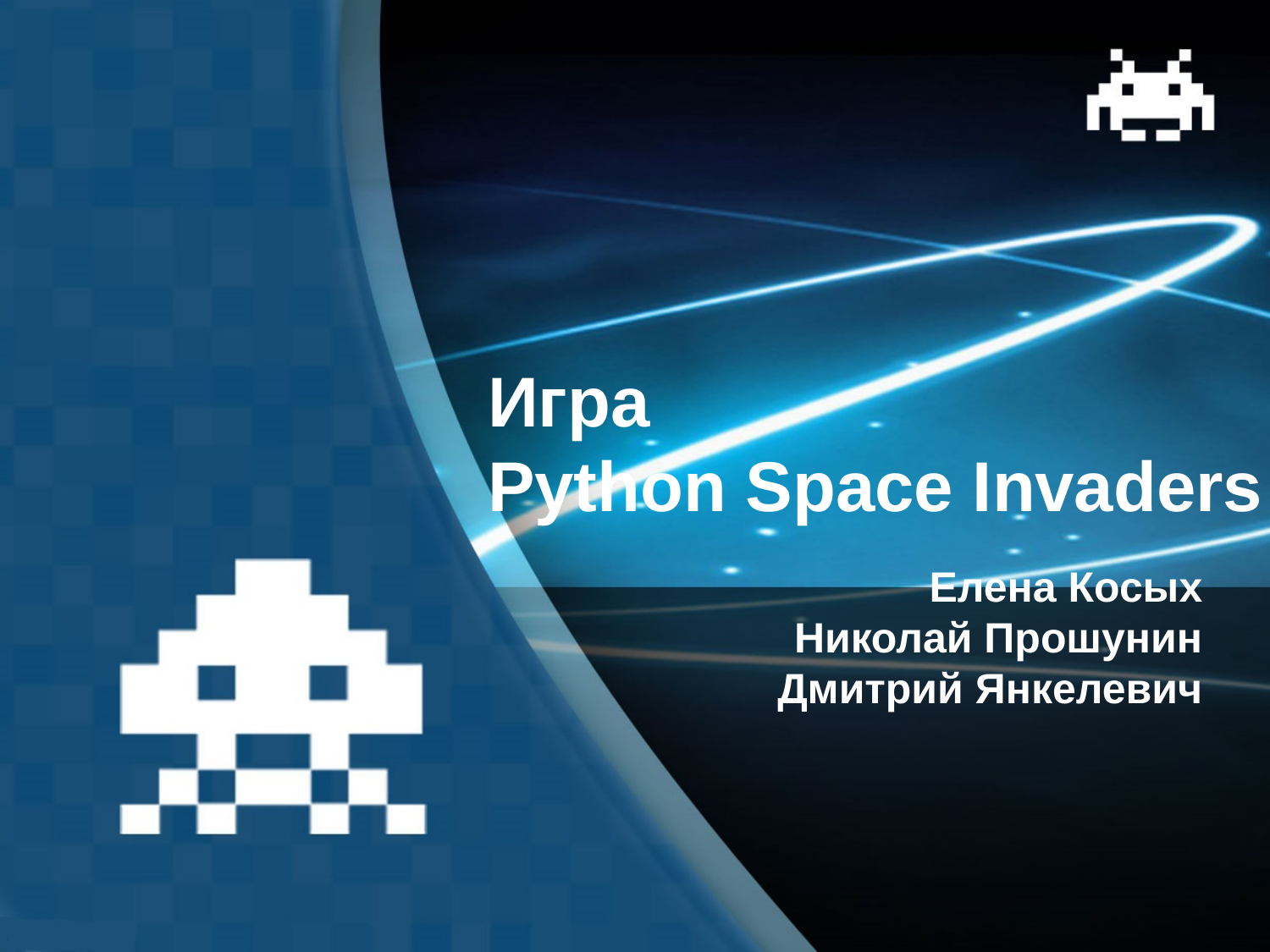

# Игра Python Space Invaders
Елена Косых
Николай Прошунин
Дмитрий Янкелевич